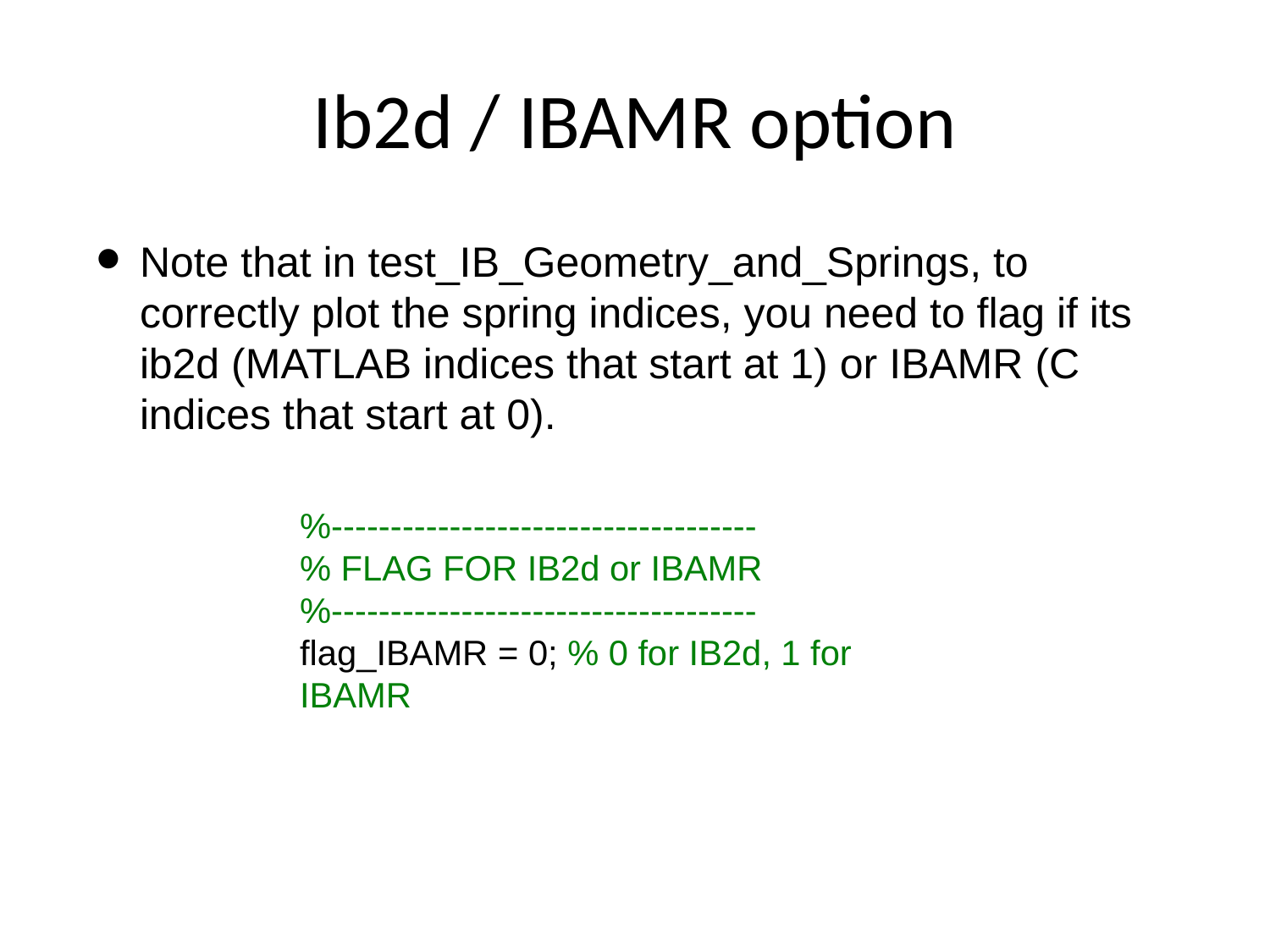

# Ib2d / IBAMR option
Note that in test_IB_Geometry_and_Springs, to correctly plot the spring indices, you need to flag if its ib2d (MATLAB indices that start at 1) or IBAMR (C indices that start at 0).
%------------------------------------
% FLAG FOR IB2d or IBAMR
%------------------------------------
flag_IBAMR = 0; % 0 for IB2d, 1 for IBAMR